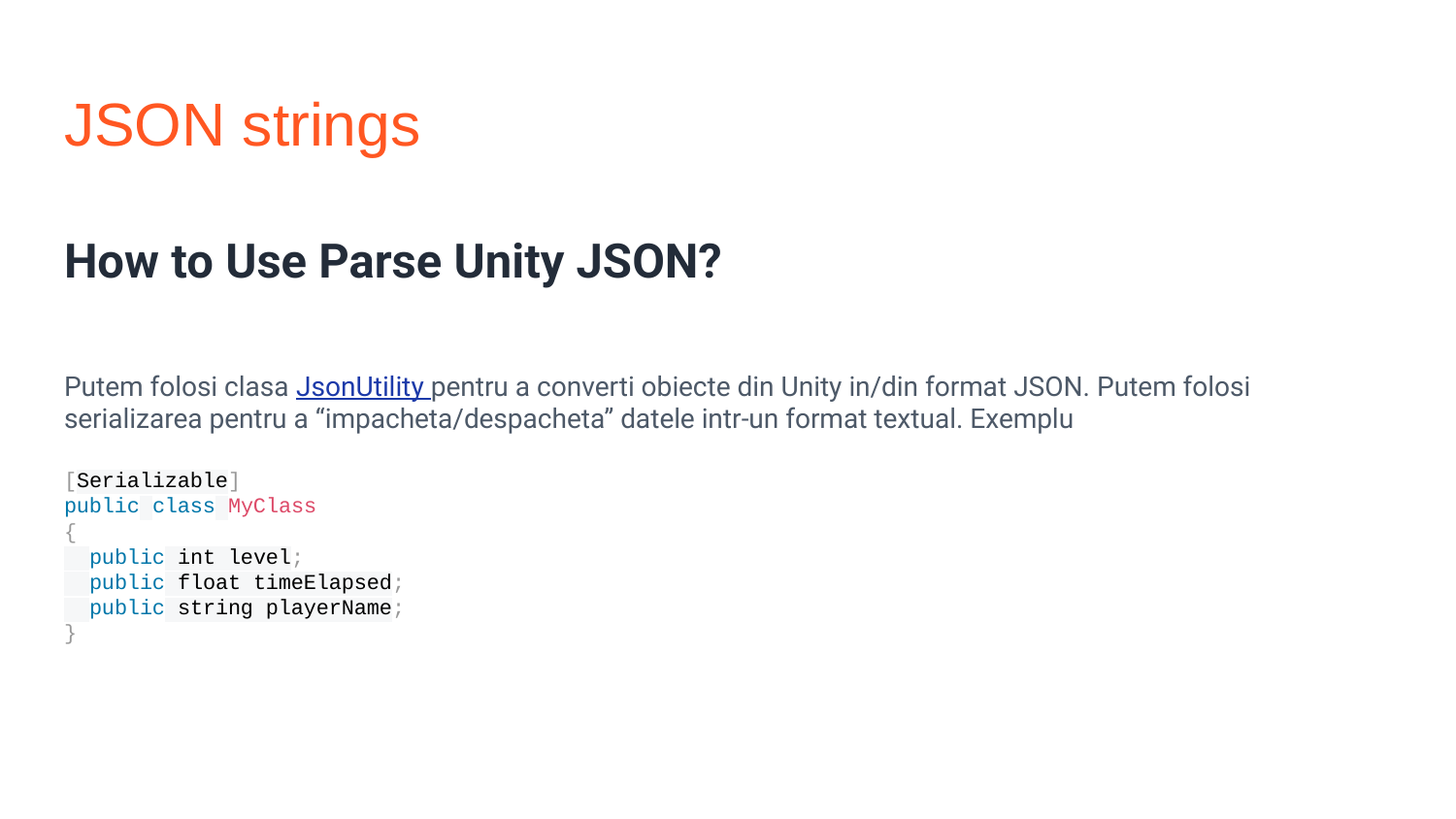

# JSON strings
How to Use Parse Unity JSON?

Putem folosi clasa JsonUtility pentru a converti obiecte din Unity in/din format JSON. Putem folosi serializarea pentru a “impacheta/despacheta” datele intr-un format textual. Exemplu
[Serializable]
public class MyClass
{
  public int level;
  public float timeElapsed;
  public string playerName;
}